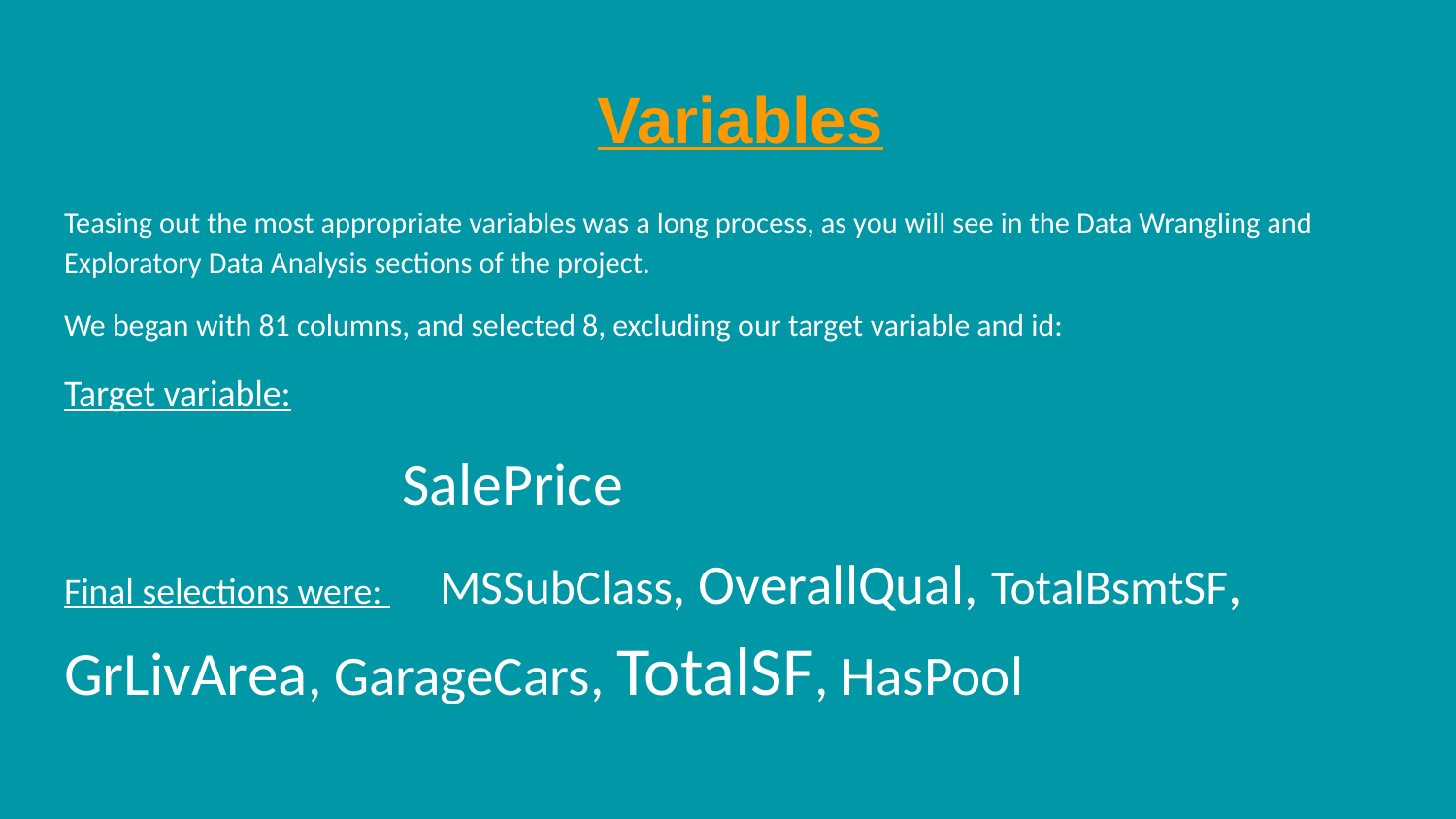

# Variables
Teasing out the most appropriate variables was a long process, as you will see in the Data Wrangling and Exploratory Data Analysis sections of the project.
We began with 81 columns, and selected 8, excluding our target variable and id:
Target variable:
SalePrice
Final selections were: 		MSSubClass, OverallQual, TotalBsmtSF, GrLivArea, GarageCars, TotalSF, HasPool